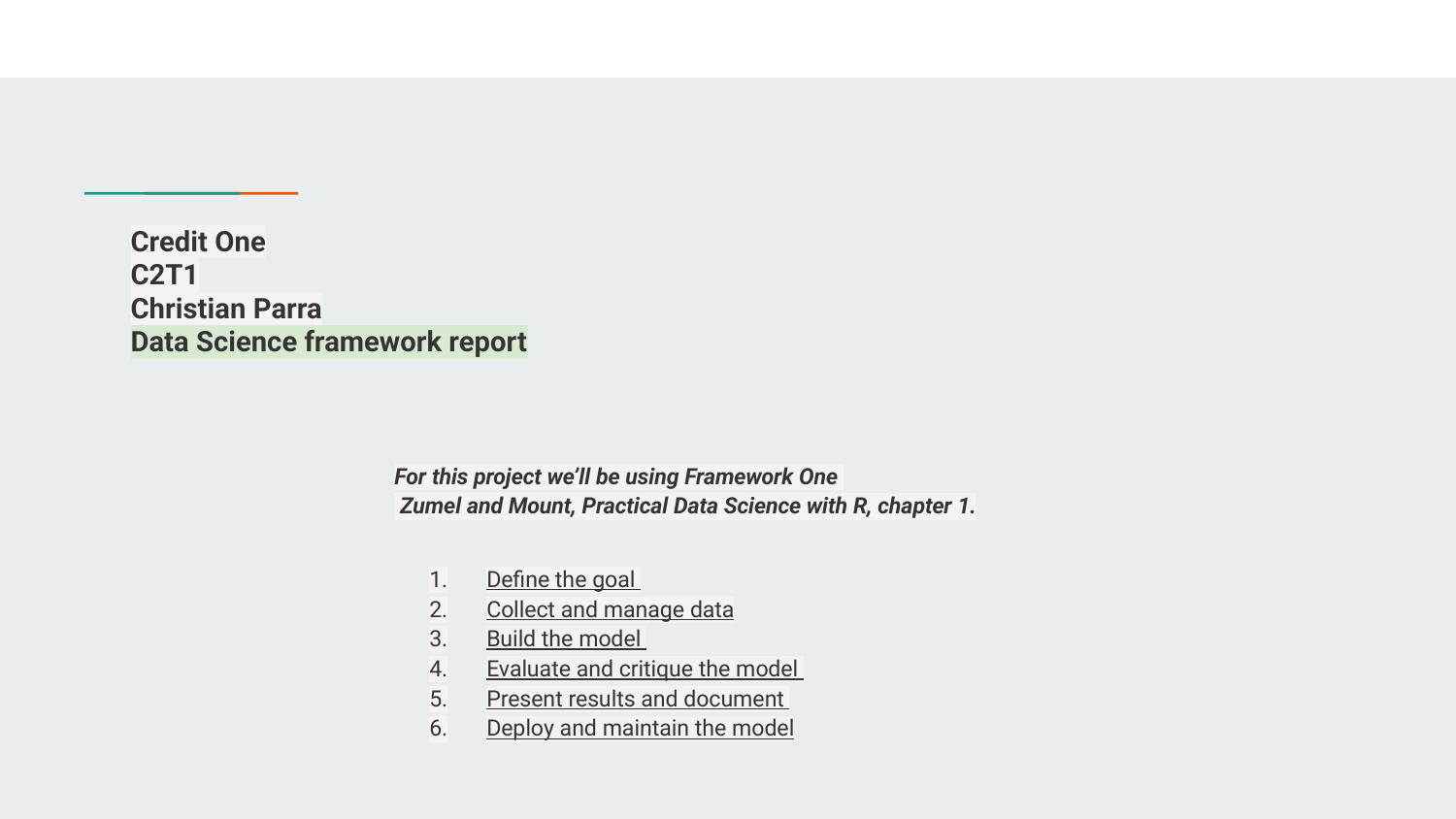

# Credit One
C2T1
Christian Parra
Data Science framework report

For this project we’ll be using Framework One
 Zumel and Mount, Practical Data Science with R, chapter 1.
Define the goal
Collect and manage data
Build the model
Evaluate and critique the model
Present results and document
Deploy and maintain the model